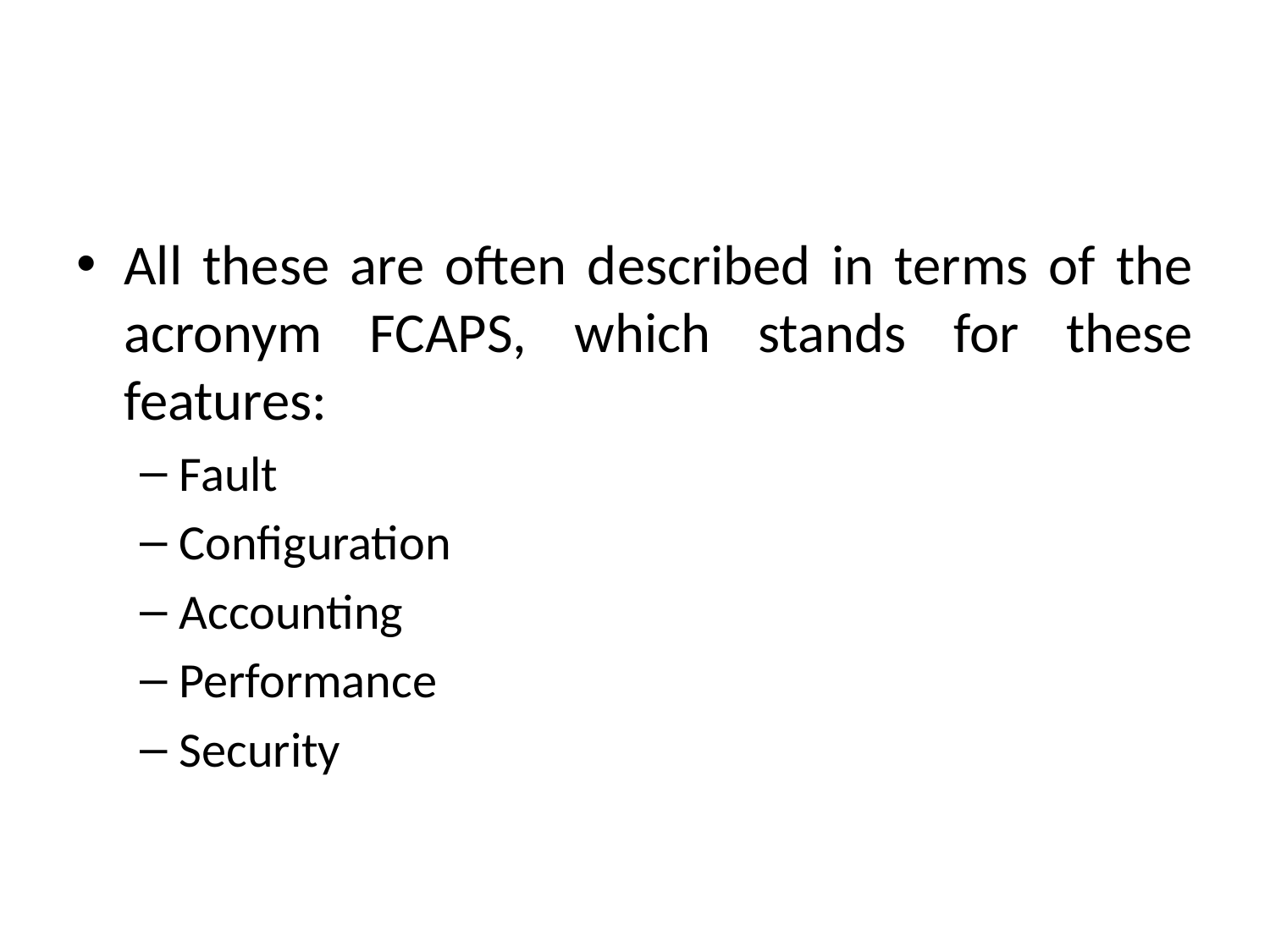

#
All these are often described in terms of the acronym FCAPS, which stands for these features:
Fault
Configuration
Accounting
Performance
Security